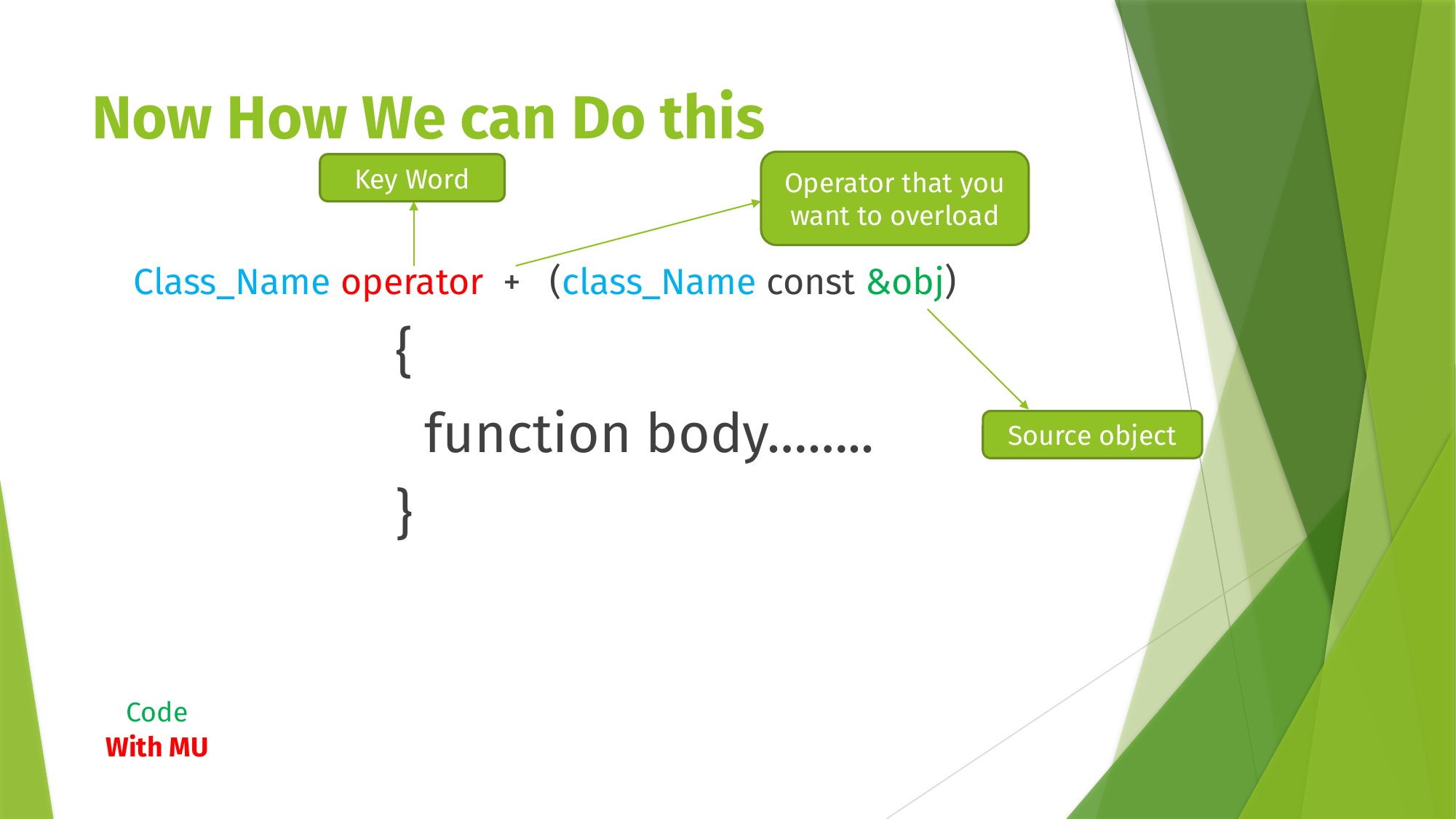

# Now How We can Do this
Operator that you want to overload
Key Word
Class_Name operator  +   (class_Name const &obj)
                  {
                    function body……..
                  }
Source object
Code
With MU